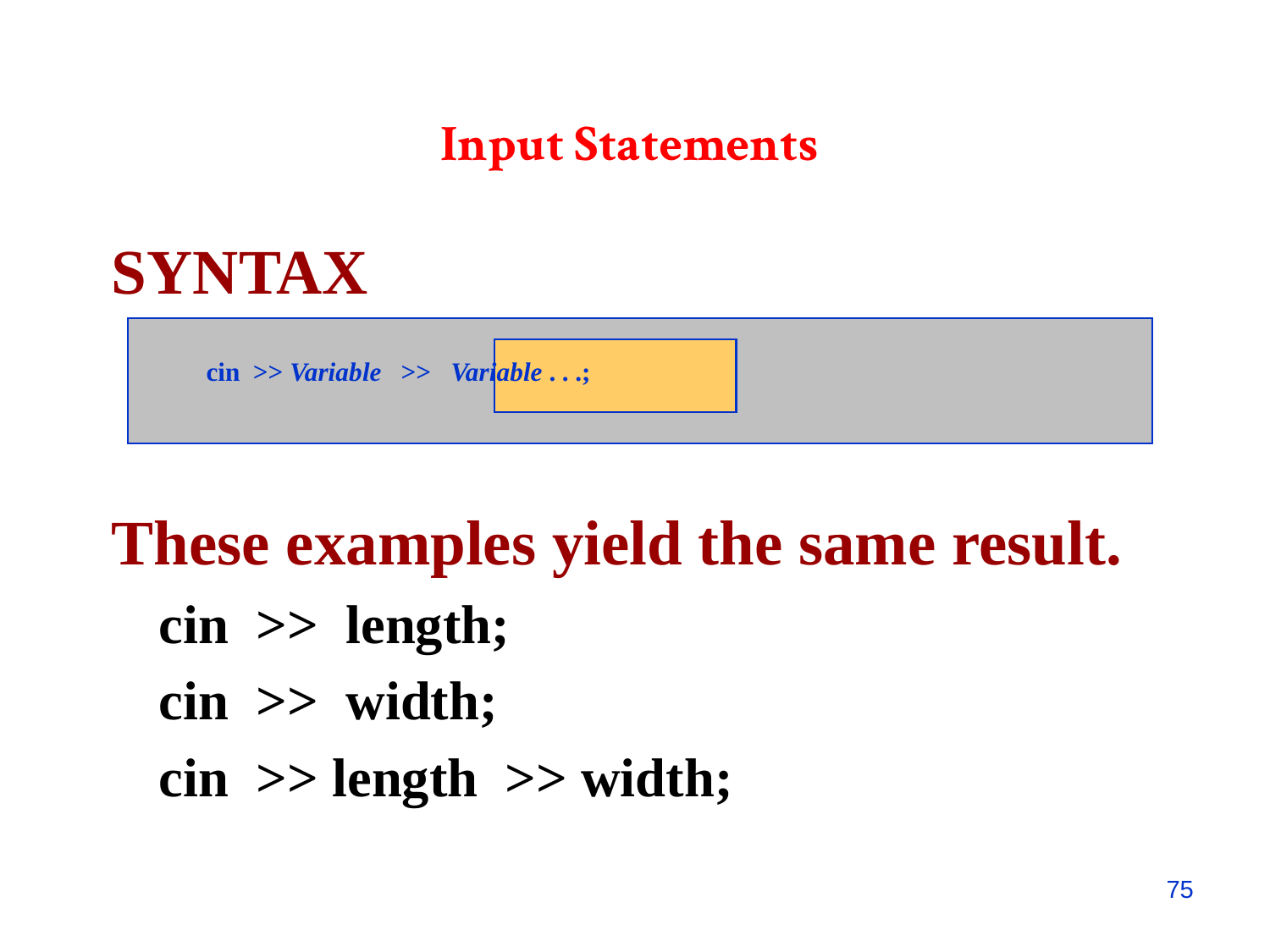

Input Statements
SYNTAX

These examples yield the same result.
	cin  >>  length;
	cin  >>  width;
	cin  >> length  >> width;

cin  >> Variable   >>   Variable . . .;
75